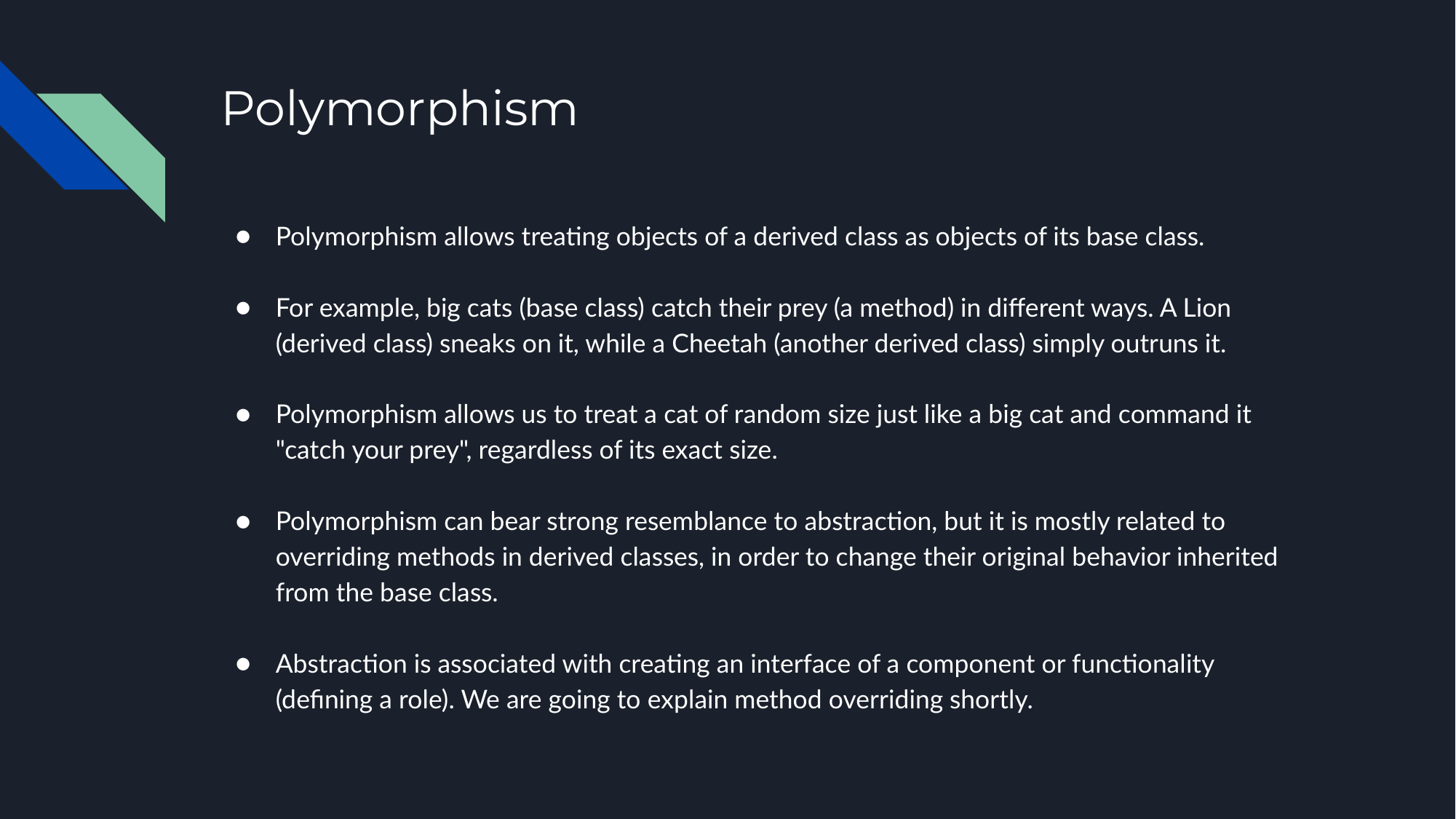

# Polymorphism
Polymorphism allows treating objects of a derived class as objects of its base class.

For example, big cats (base class) catch their prey (a method) in different ways. A Lion (derived class) sneaks on it, while a Cheetah (another derived class) simply outruns it.

Polymorphism allows us to treat a cat of random size just like a big cat and command it "catch your prey", regardless of its exact size.

Polymorphism can bear strong resemblance to abstraction, but it is mostly related to overriding methods in derived classes, in order to change their original behavior inherited from the base class.

Abstraction is associated with creating an interface of a component or functionality (defining a role). We are going to explain method overriding shortly.